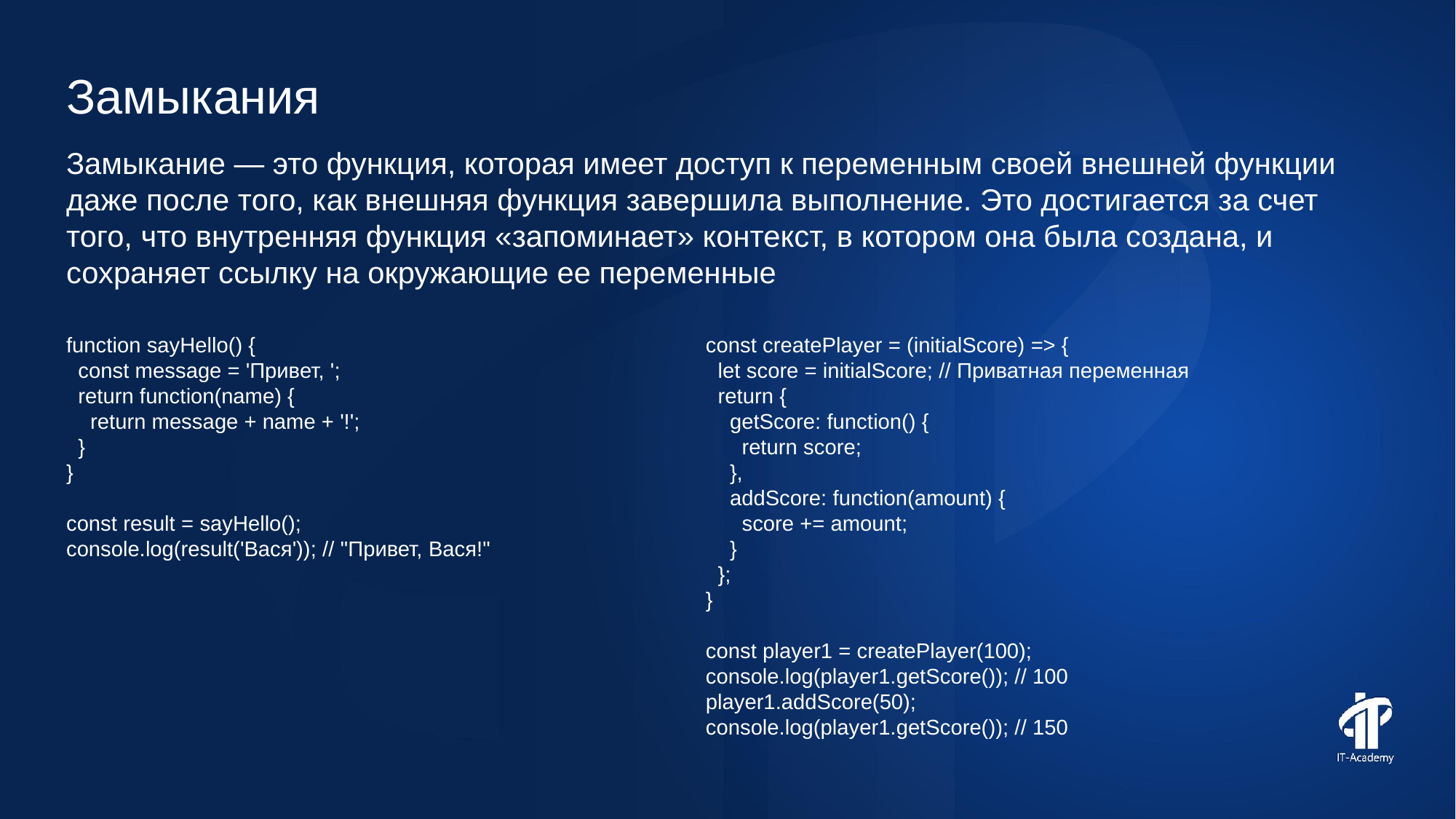

Замыкания
Замыкание — это функция, которая имеет доступ к переменным своей внешней функции даже после того, как внешняя функция завершила выполнение. Это достигается за счет того, что внутренняя функция «запоминает» контекст, в котором она была создана, и сохраняет ссылку на окружающие ее переменные
function sayHello() {
  const message = 'Привет, ';
  return function(name) {
    return message + name + '!';
  }
}

const result = sayHello();
console.log(result('Вася')); // "Привет, Вася!"

const createPlayer = (initialScore) => {
  let score = initialScore; // Приватная переменная
  return {
    getScore: function() {
      return score;
    },
    addScore: function(amount) {
      score += amount;
    }
  };
}

const player1 = createPlayer(100);
console.log(player1.getScore()); // 100
player1.addScore(50);
console.log(player1.getScore()); // 150